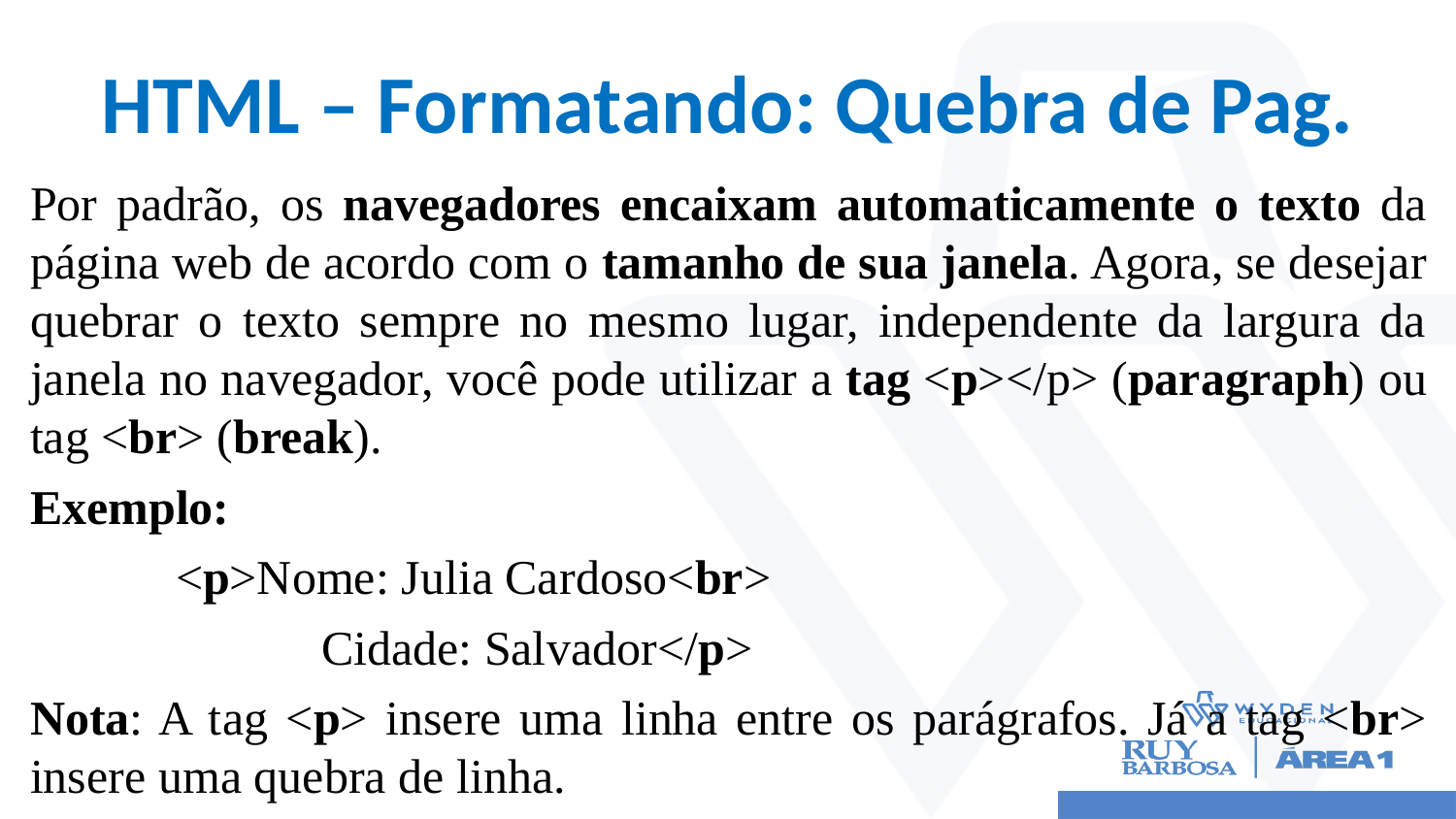

# HTML – Formatando: Quebra de Pag.
Por padrão, os navegadores encaixam automaticamente o texto da página web de acordo com o tamanho de sua janela. Agora, se desejar quebrar o texto sempre no mesmo lugar, independente da largura da janela no navegador, você pode utilizar a tag <p></p> (paragraph) ou tag <br> (break).
Exemplo:
	<p>Nome: Julia Cardoso<br>
		Cidade: Salvador</p>
Nota: A tag <p> insere uma linha entre os parágrafos. Já a tag <br> insere uma quebra de linha.